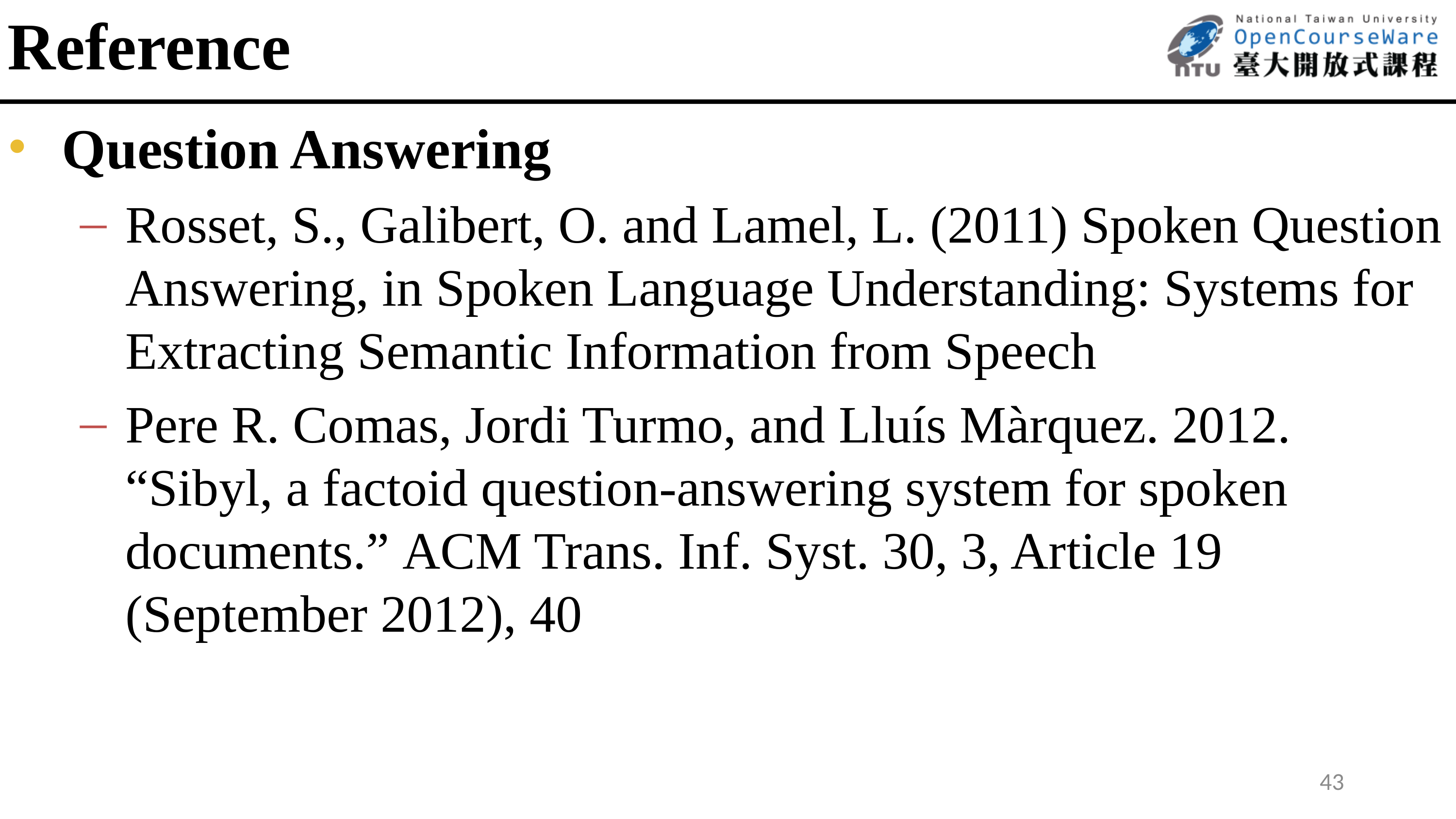

# Reference

Question Answering
Rosset, S., Galibert, O. and Lamel, L. (2011) Spoken Question Answering, in Spoken Language Understanding: Systems for Extracting Semantic Information from Speech
Pere R. Comas, Jordi Turmo, and Lluís Màrquez. 2012. “Sibyl, a factoid question-answering system for spoken documents.” ACM Trans. Inf. Syst. 30, 3, Article 19 (September 2012), 40
43